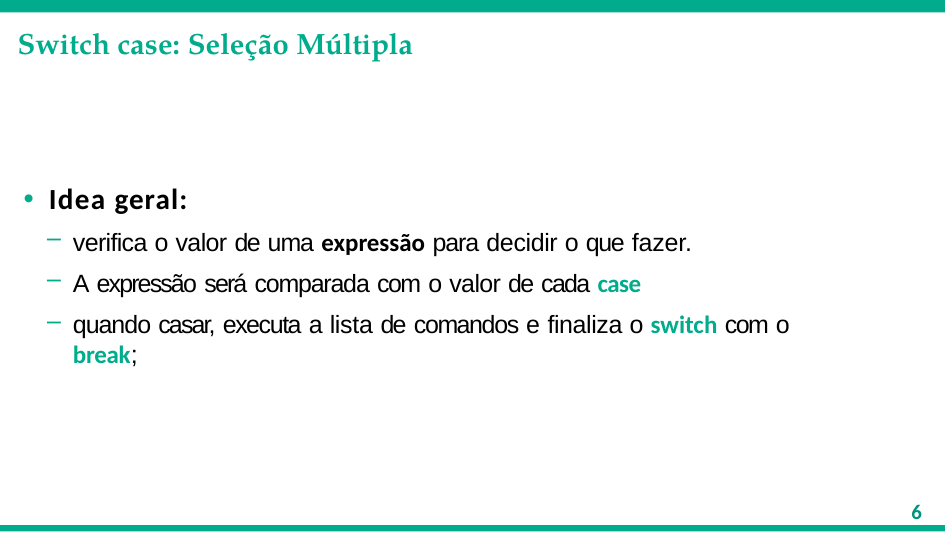

# Switch case: Seleção Múltipla
Idea geral:
verifica o valor de uma expressão para decidir o que fazer.
A expressão será comparada com o valor de cada case
quando casar, executa a lista de comandos e finaliza o switch com o break;
6